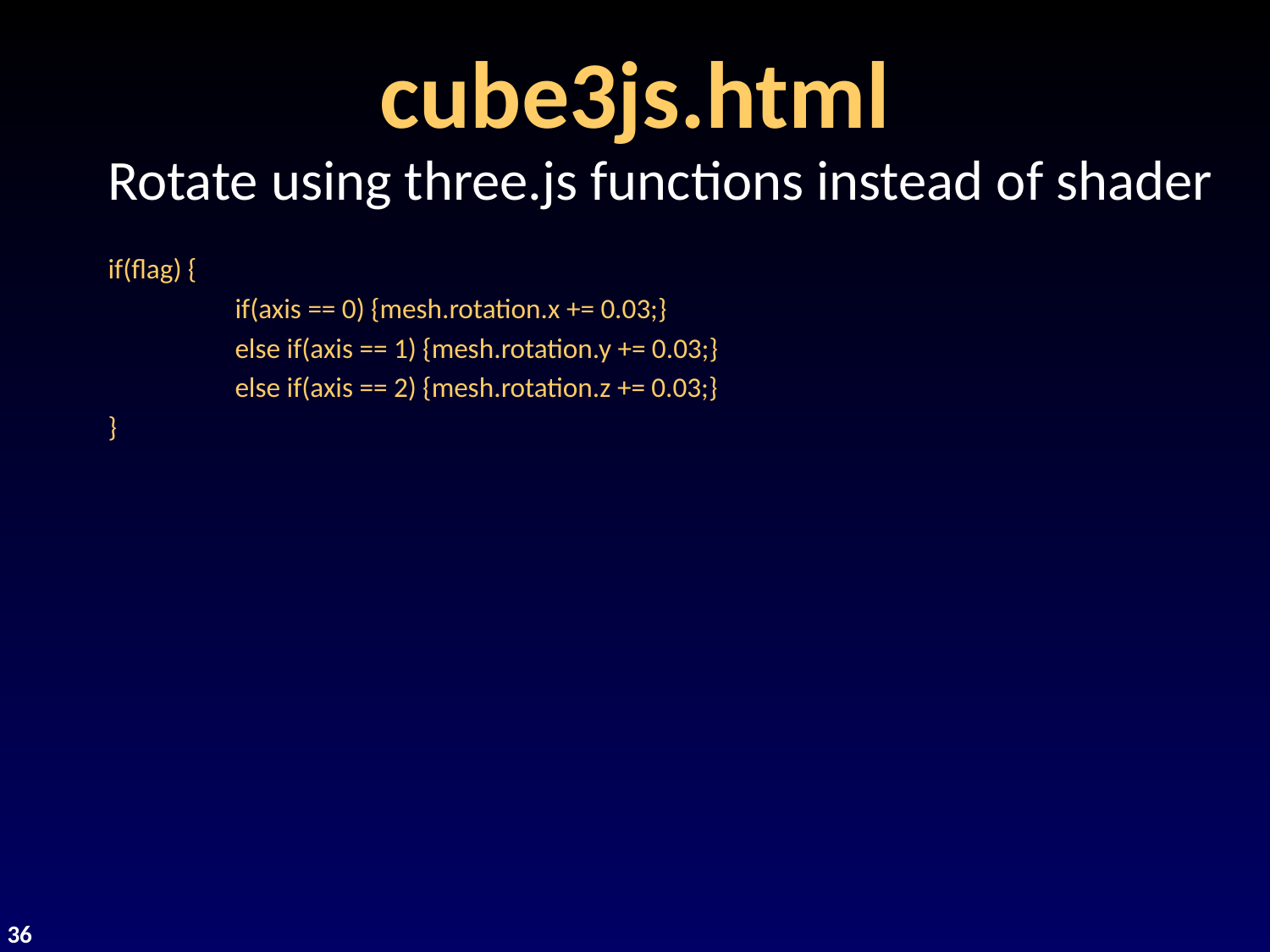

# cube3js.html
Rotate using three.js functions instead of shader
if(flag) {
	if(axis == 0) {mesh.rotation.x += 0.03;}
	else if(axis == 1) {mesh.rotation.y += 0.03;}
	else if(axis == 2) {mesh.rotation.z += 0.03;}
}

36